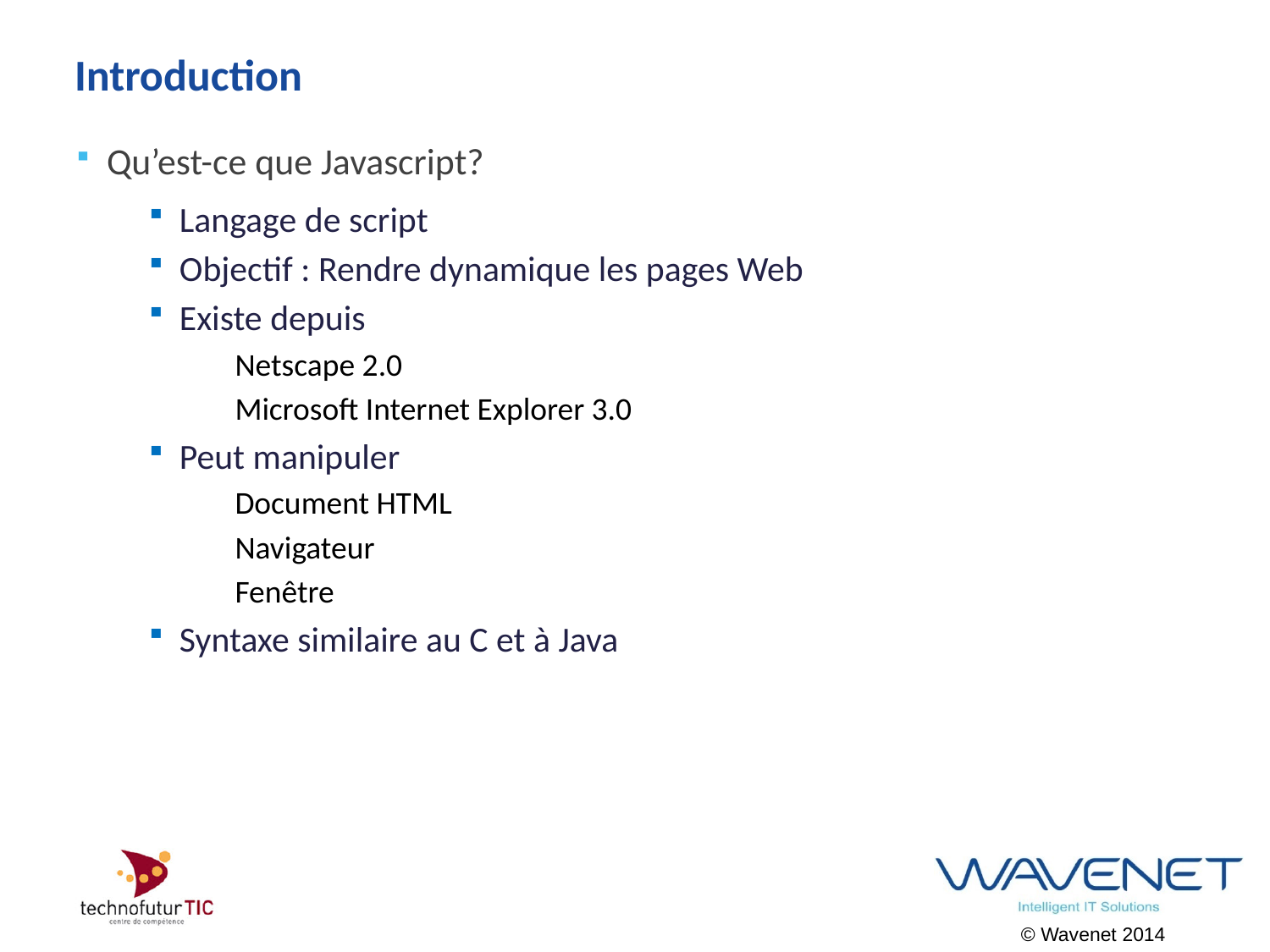

# Introduction
Qu’est-ce que Javascript?
Langage de script
Objectif : Rendre dynamique les pages Web
Existe depuis
Netscape 2.0
Microsoft Internet Explorer 3.0
Peut manipuler
Document HTML
Navigateur
Fenêtre
Syntaxe similaire au C et à Java
© Wavenet 2014